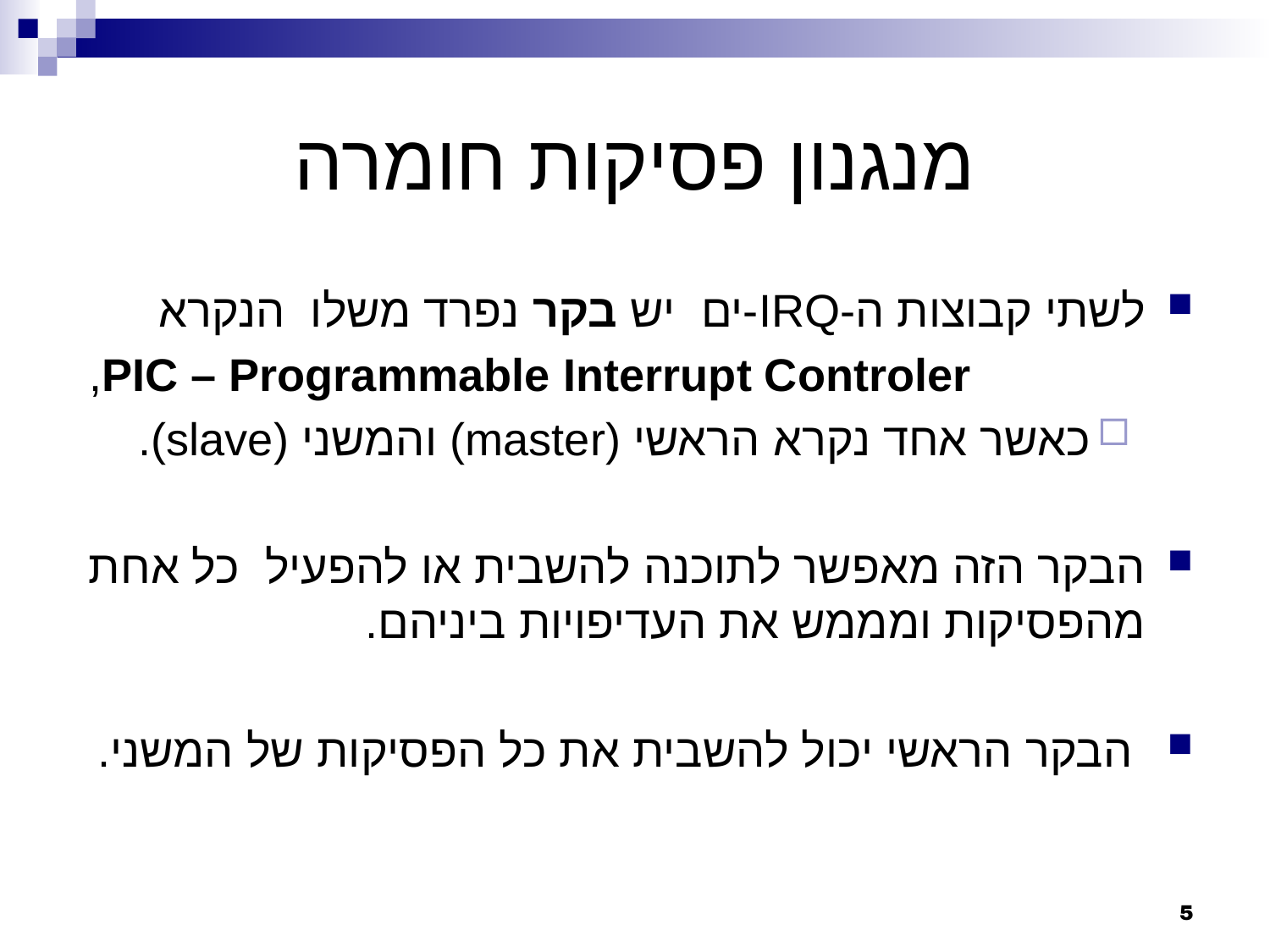

# מנגנון פסיקות חומרה
לשתי קבוצות ה-IRQ-ים  יש בקר נפרד משלו  הנקרא
PIC – Programmable Interrupt Controler,
כאשר אחד נקרא הראשי (master) והמשני (slave).

הבקר הזה מאפשר לתוכנה להשבית או להפעיל  כל אחת מהפסיקות ומממש את העדיפויות ביניהם.

 הבקר הראשי יכול להשבית את כל הפסיקות של המשני.

5